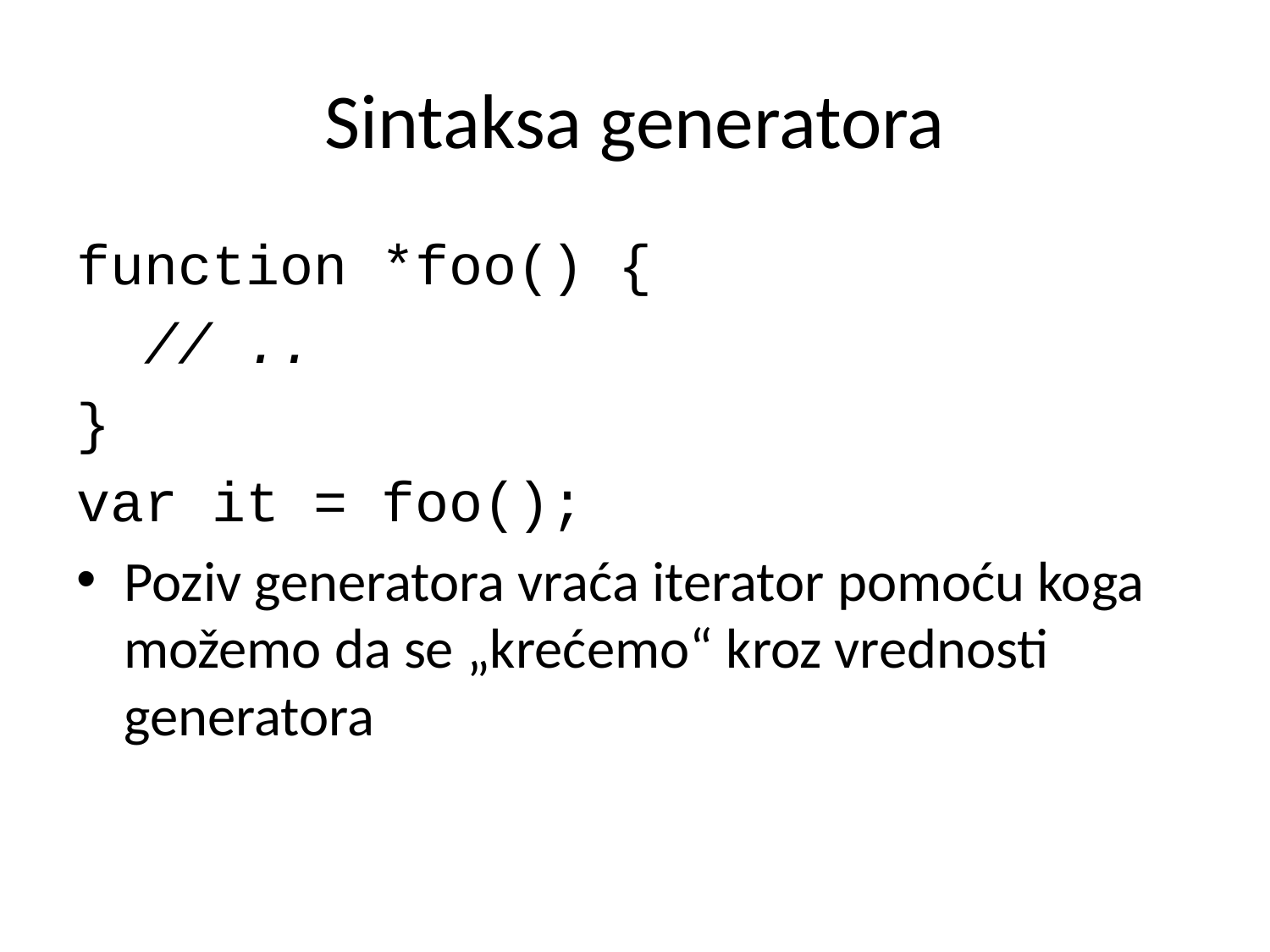

# Sintaksa generatora
function *foo() {
  // ..
}
var it = foo();
Poziv generatora vraća iterator pomoću koga možemo da se „krećemo“ kroz vrednosti generatora